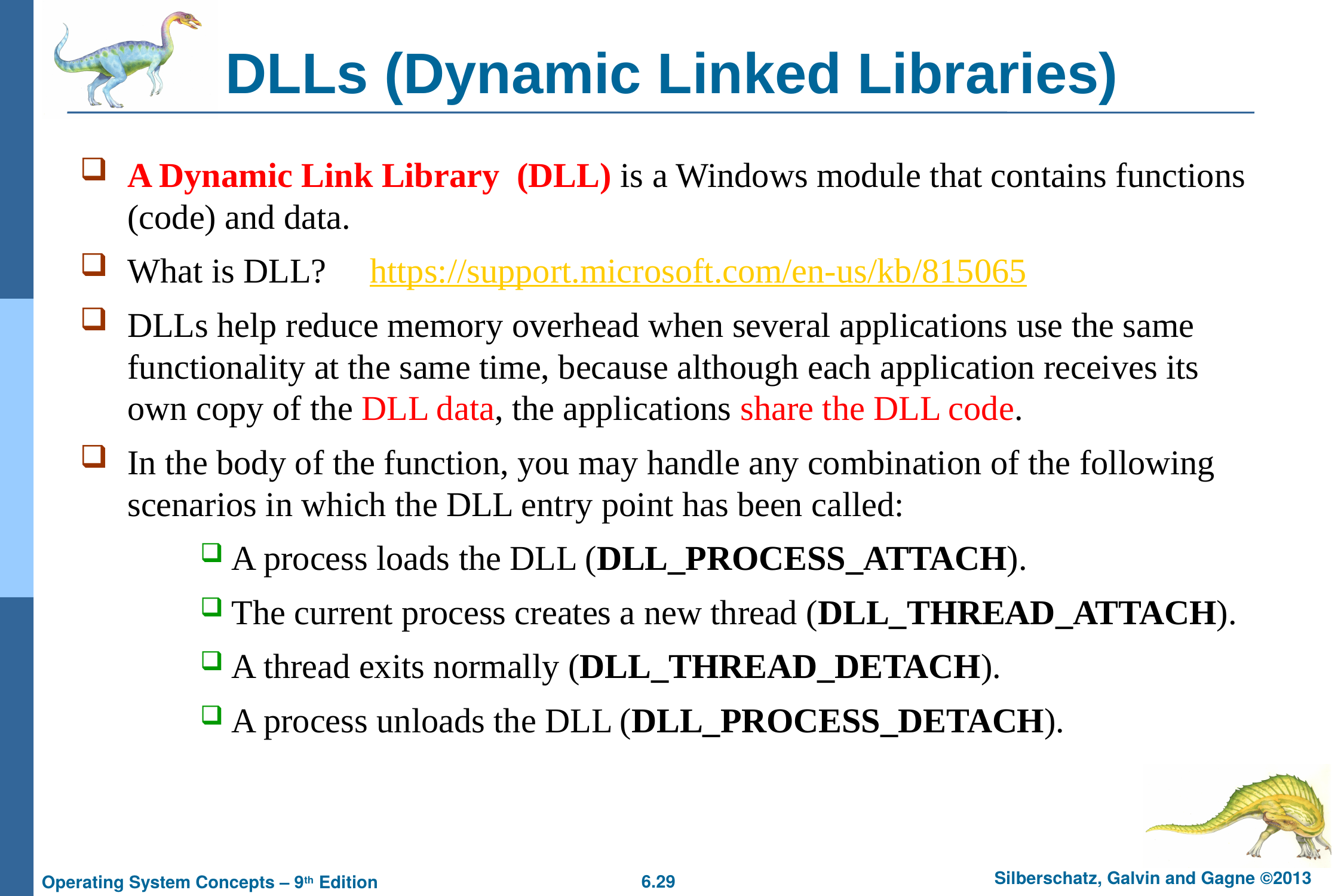

# DLLs (Dynamic Linked Libraries)
A Dynamic Link Library  (DLL) is a Windows module that contains functions (code) and data.
What is DLL?     https://support.microsoft.com/en-us/kb/815065
DLLs help reduce memory overhead when several applications use the same functionality at the same time, because although each application receives its own copy of the DLL data, the applications share the DLL code.
In the body of the function, you may handle any combination of the following scenarios in which the DLL entry point has been called:
A process loads the DLL (DLL_PROCESS_ATTACH).
The current process creates a new thread (DLL_THREAD_ATTACH).
A thread exits normally (DLL_THREAD_DETACH).
A process unloads the DLL (DLL_PROCESS_DETACH).